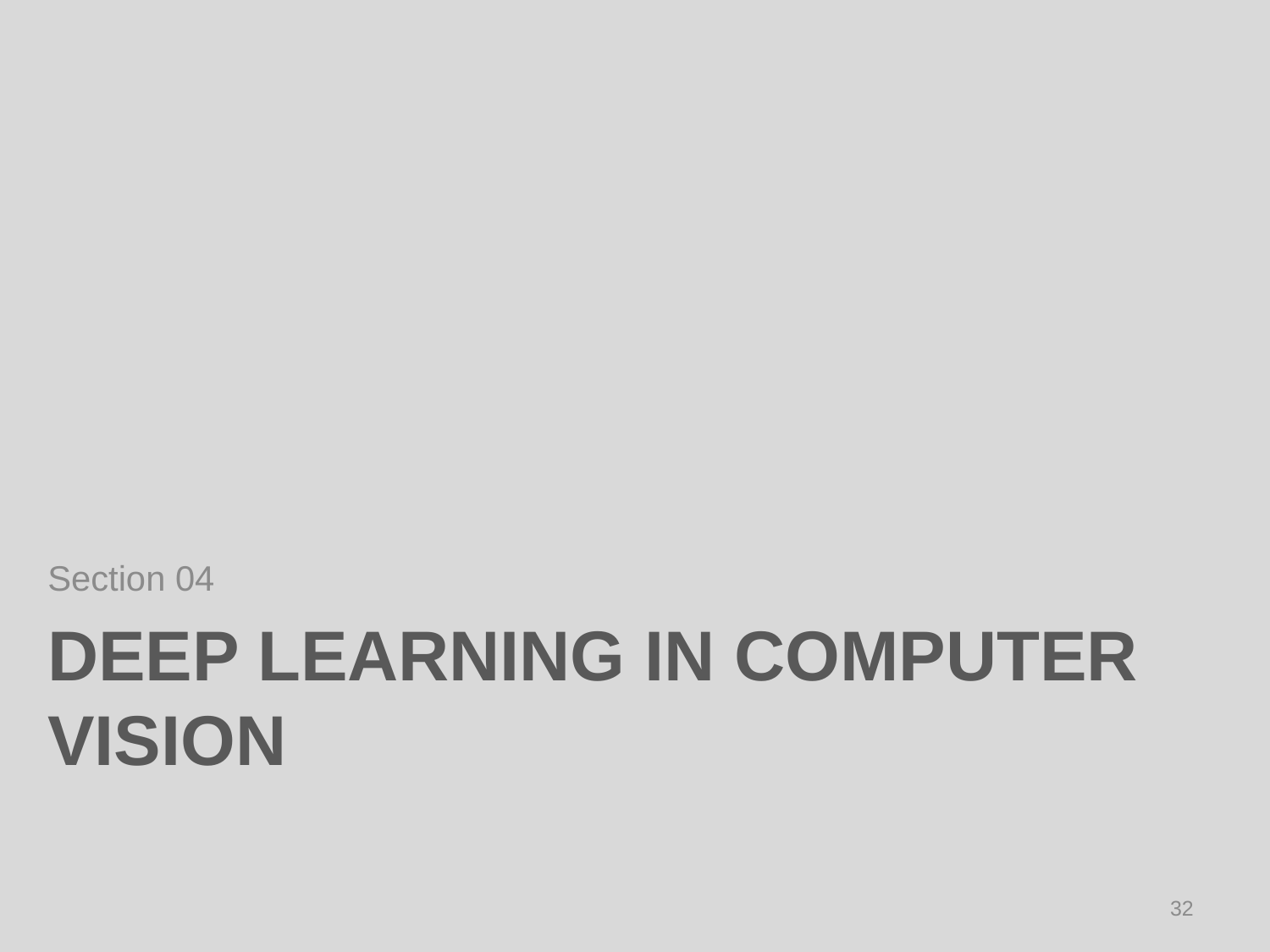

Section 04
# Deep Learning in Computer Vision
32